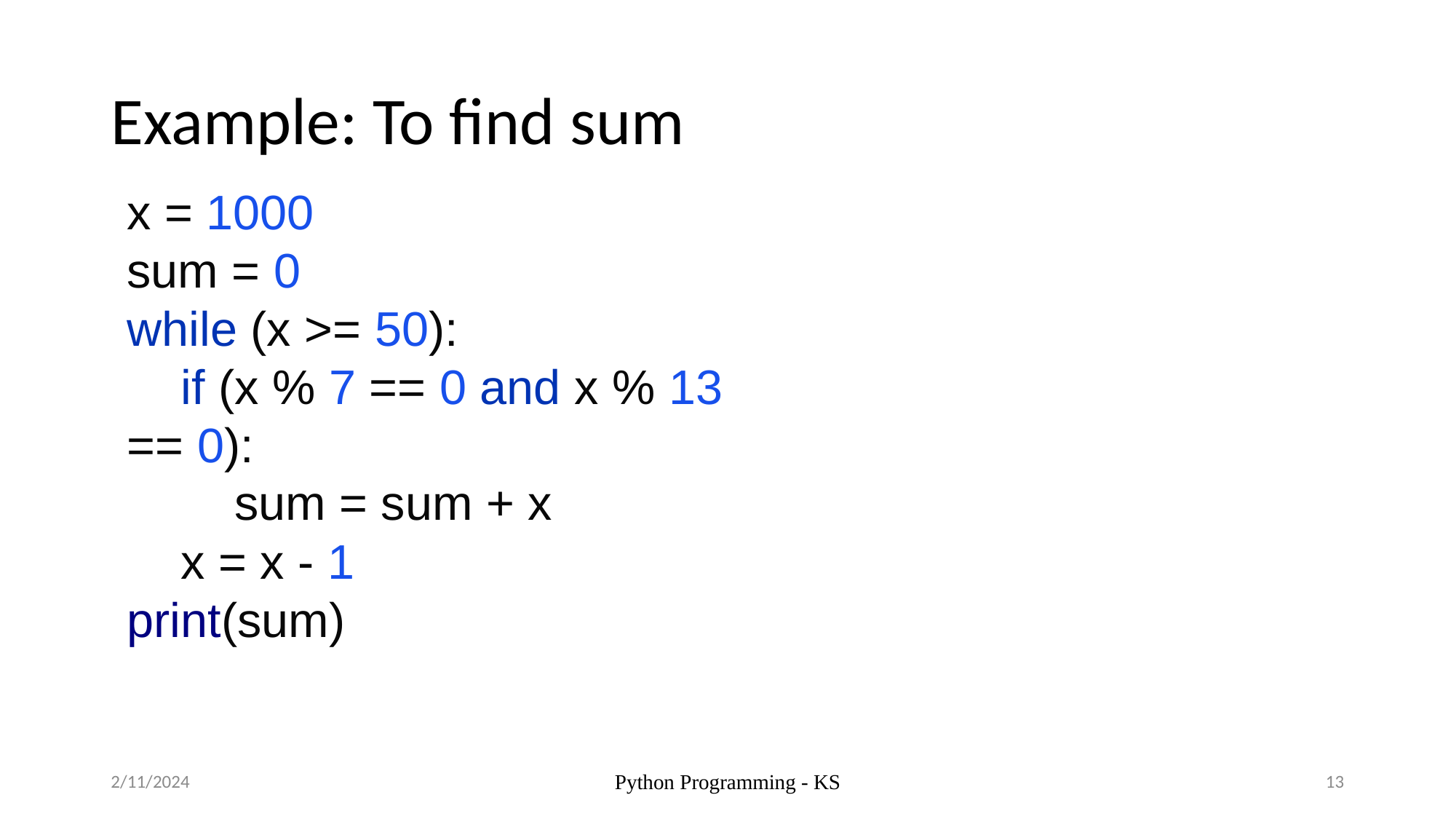

# Example: To find sum
x = 1000
sum = 0
while (x >= 50):
    if (x % 7 == 0 and x % 13 == 0):
        sum = sum + x
    x = x - 1
print(sum)
2/11/2024
Python Programming - KS
13